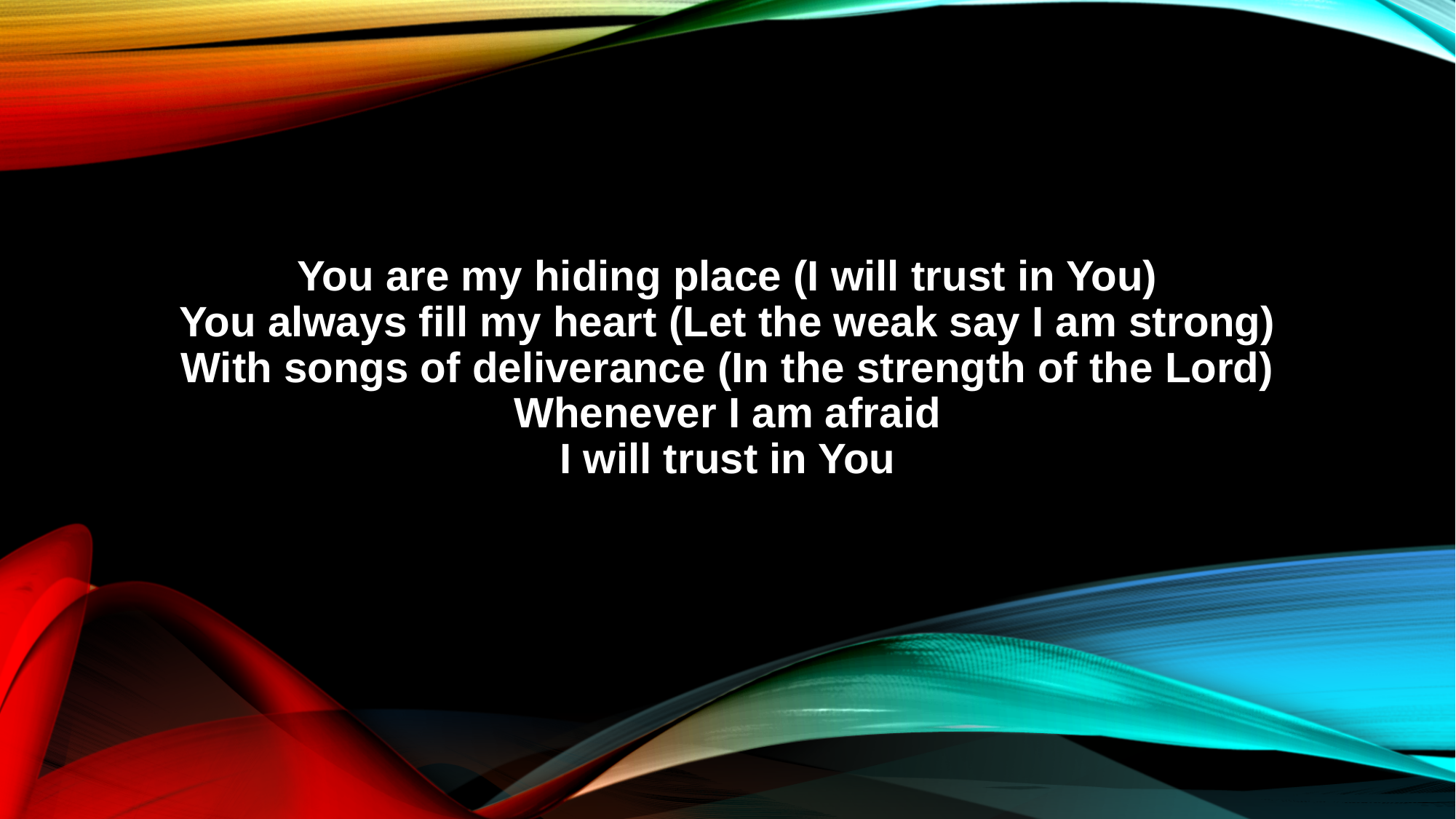

You are my hiding place (I will trust in You)
You always fill my heart (Let the weak say I am strong)
With songs of deliverance (In the strength of the Lord)
Whenever I am afraid
I will trust in You